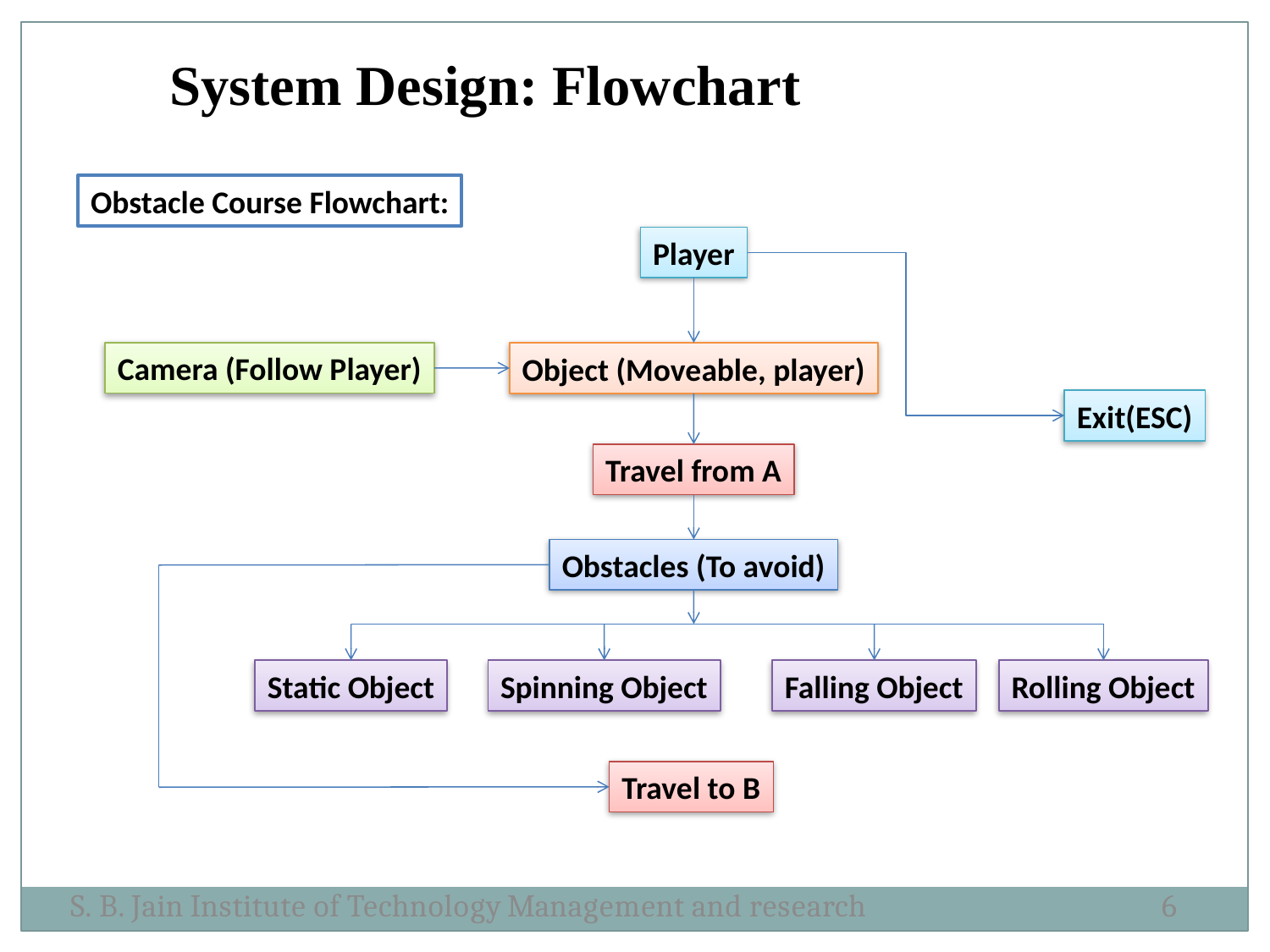

System Design: Flowchart
Obstacle Course Flowchart:
Player
Camera (Follow Player)
Object (Moveable, player)
Exit(ESC)
Travel from A
Obstacles (To avoid)
Static Object
Spinning Object
Falling Object
Rolling Object
Travel to B
S. B. Jain Institute of Technology Management and research
6